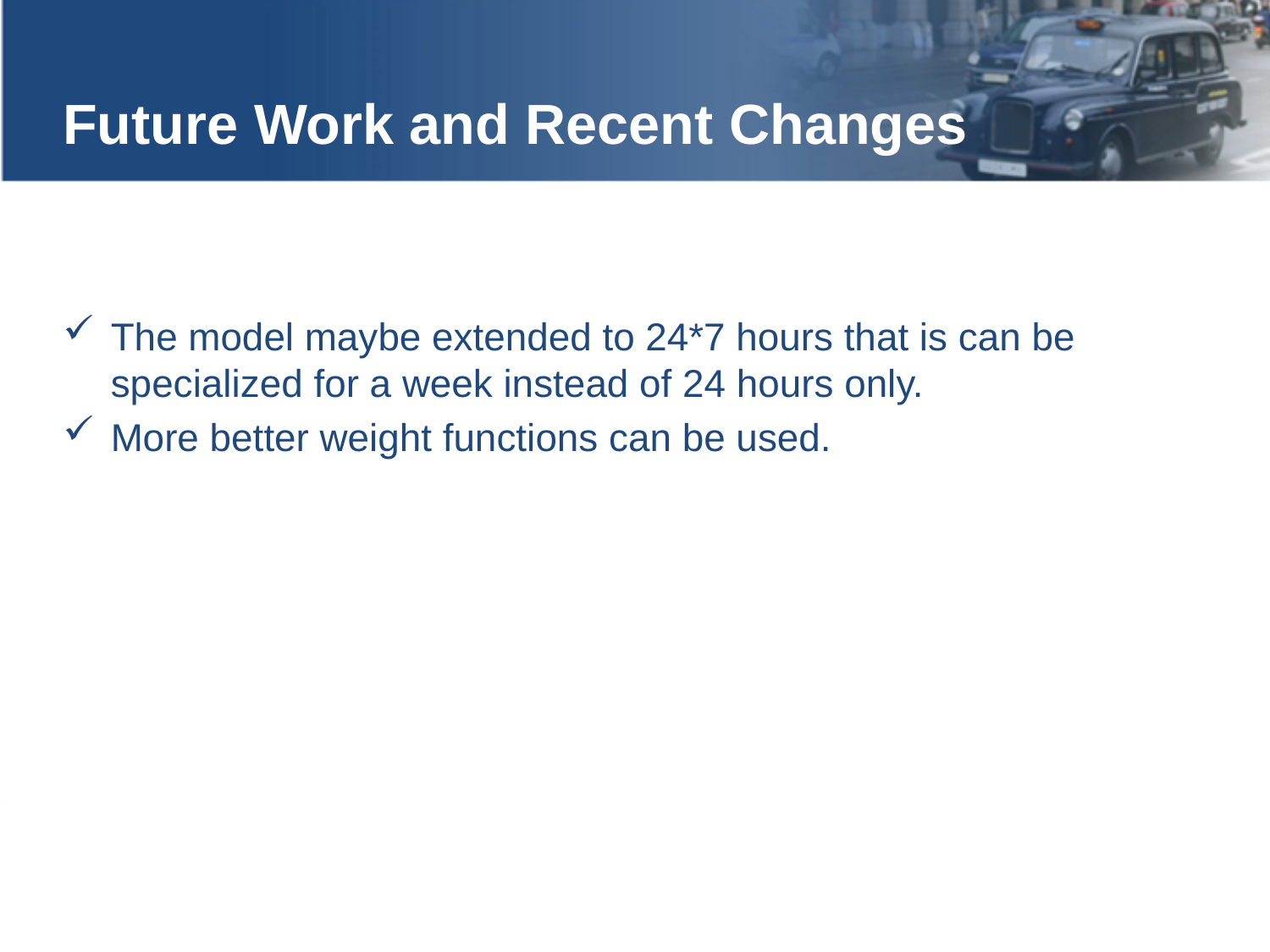

# Future Work and Recent Changes
The model maybe extended to 24*7 hours that is can be specialized for a week instead of 24 hours only.
More better weight functions can be used.

24